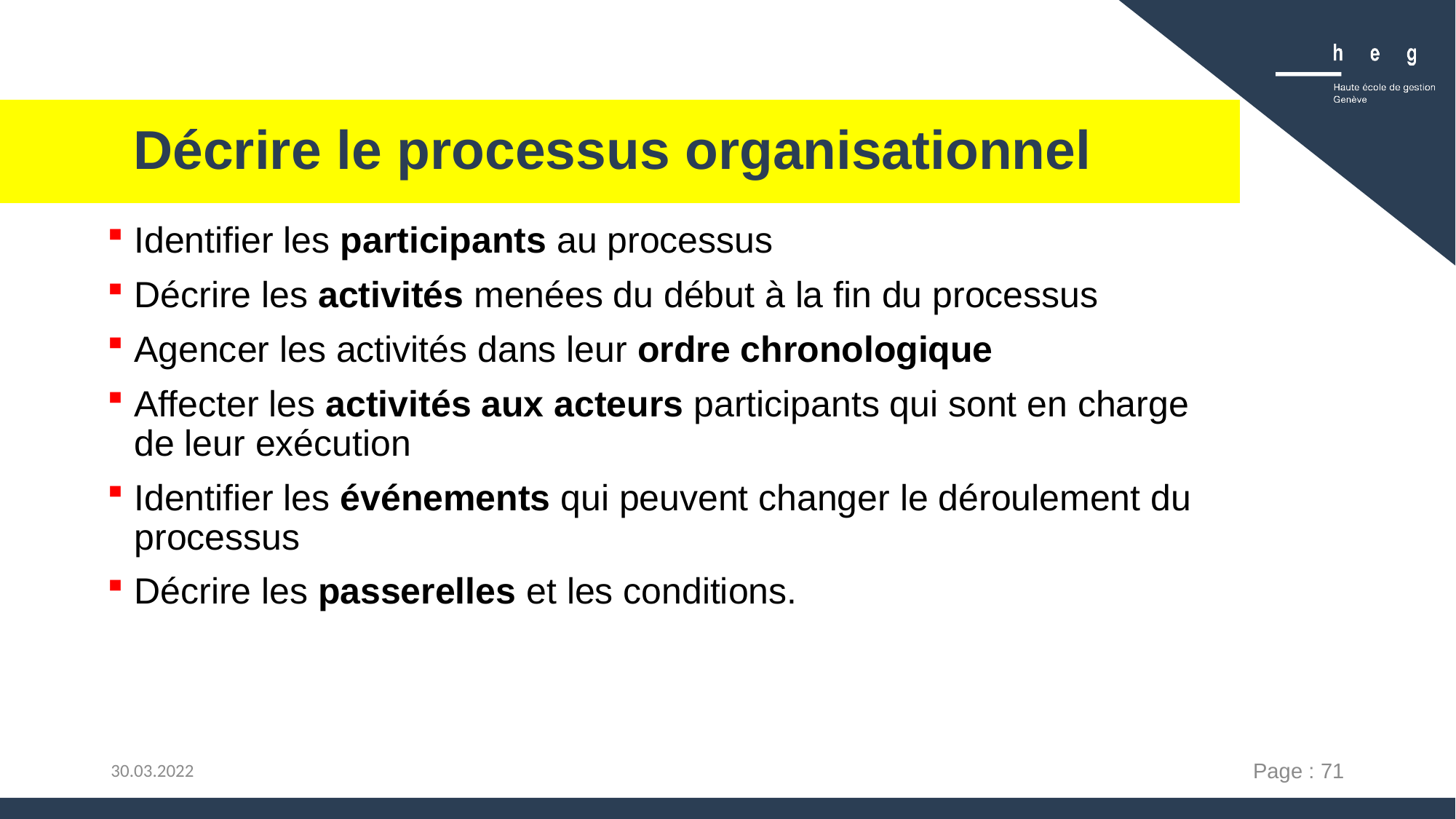

# Décrire le processus organisationnel
Identifier les participants au processus
Décrire les activités menées du début à la fin du processus
Agencer les activités dans leur ordre chronologique
Affecter les activités aux acteurs participants qui sont en charge de leur exécution
Identifier les événements qui peuvent changer le déroulement du processus
Décrire les passerelles et les conditions.
Page : 71